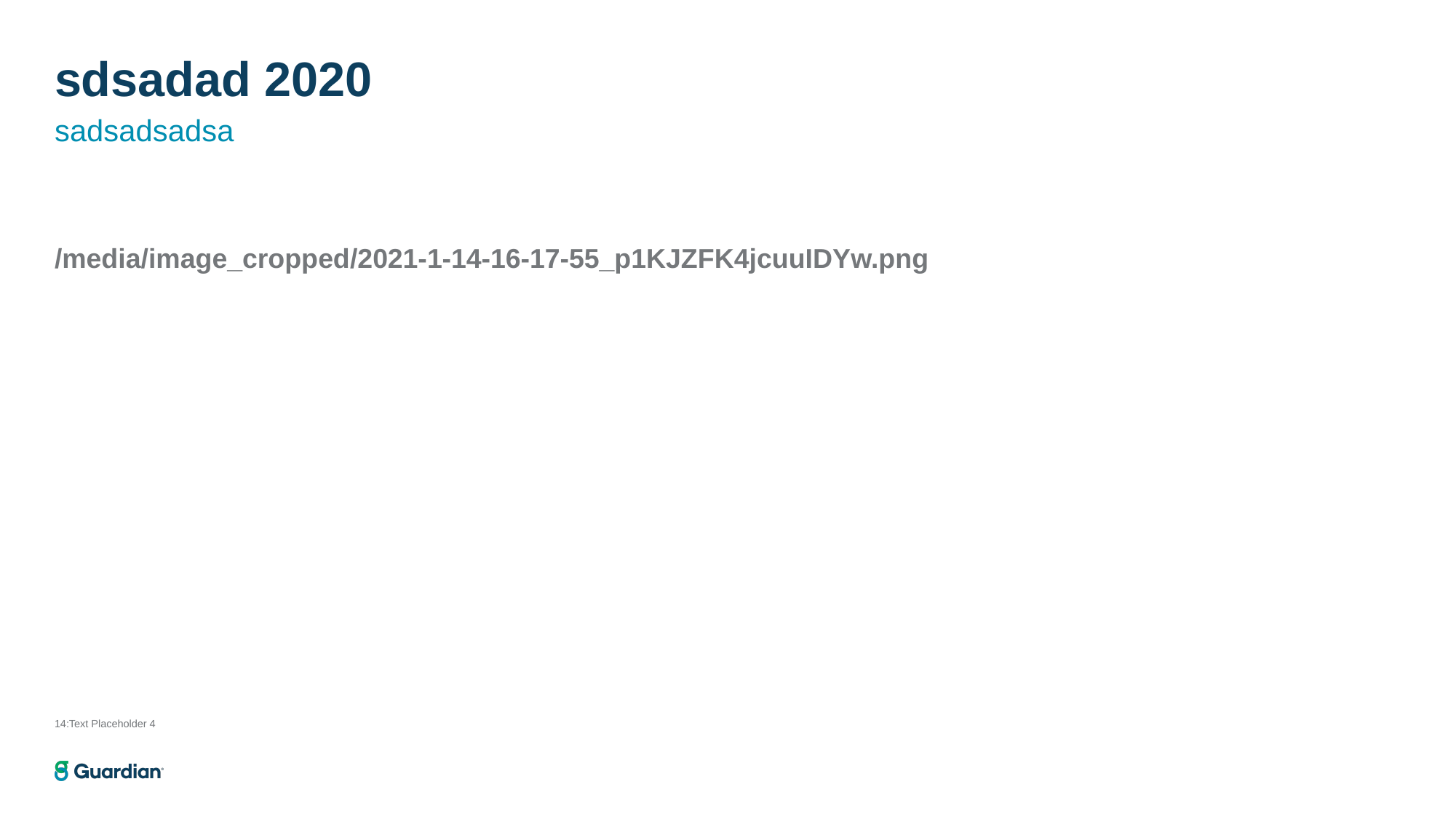

# sdsadad 2020
sadsadsadsa
/media/image_cropped/2021-1-14-16-17-55_p1KJZFK4jcuuIDYw.png
14:Text Placeholder 4